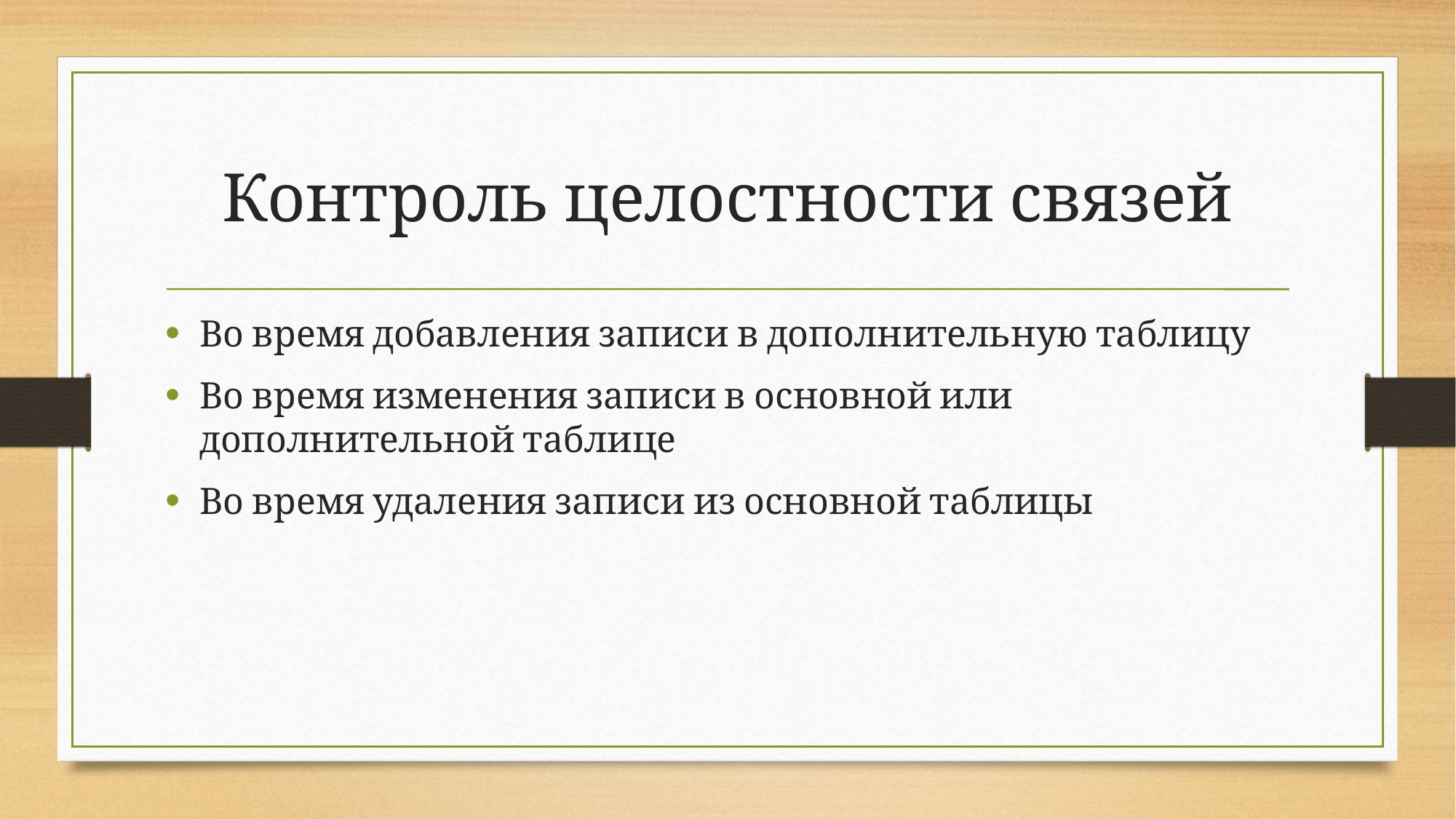

# Контроль целостности связей
Во время добавления записи в дополнительную таблицу
Во время изменения записи в основной или дополнительной таблице
Во время удаления записи из основной таблицы